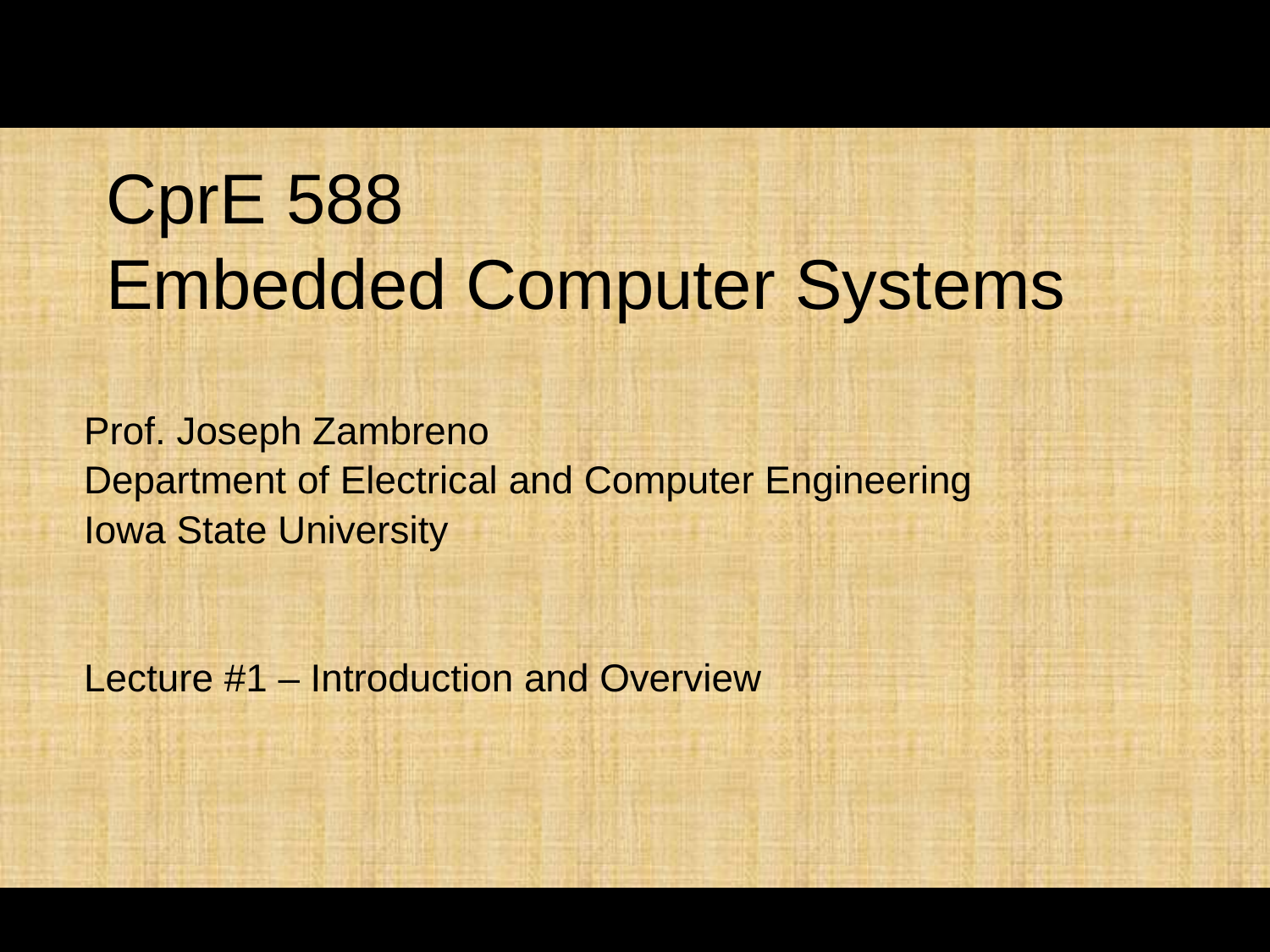

# CprE 588 Embedded Computer Systems
Prof. Joseph Zambreno
Department of Electrical and Computer Engineering
Iowa State University

Lecture #1 – Introduction and Overview